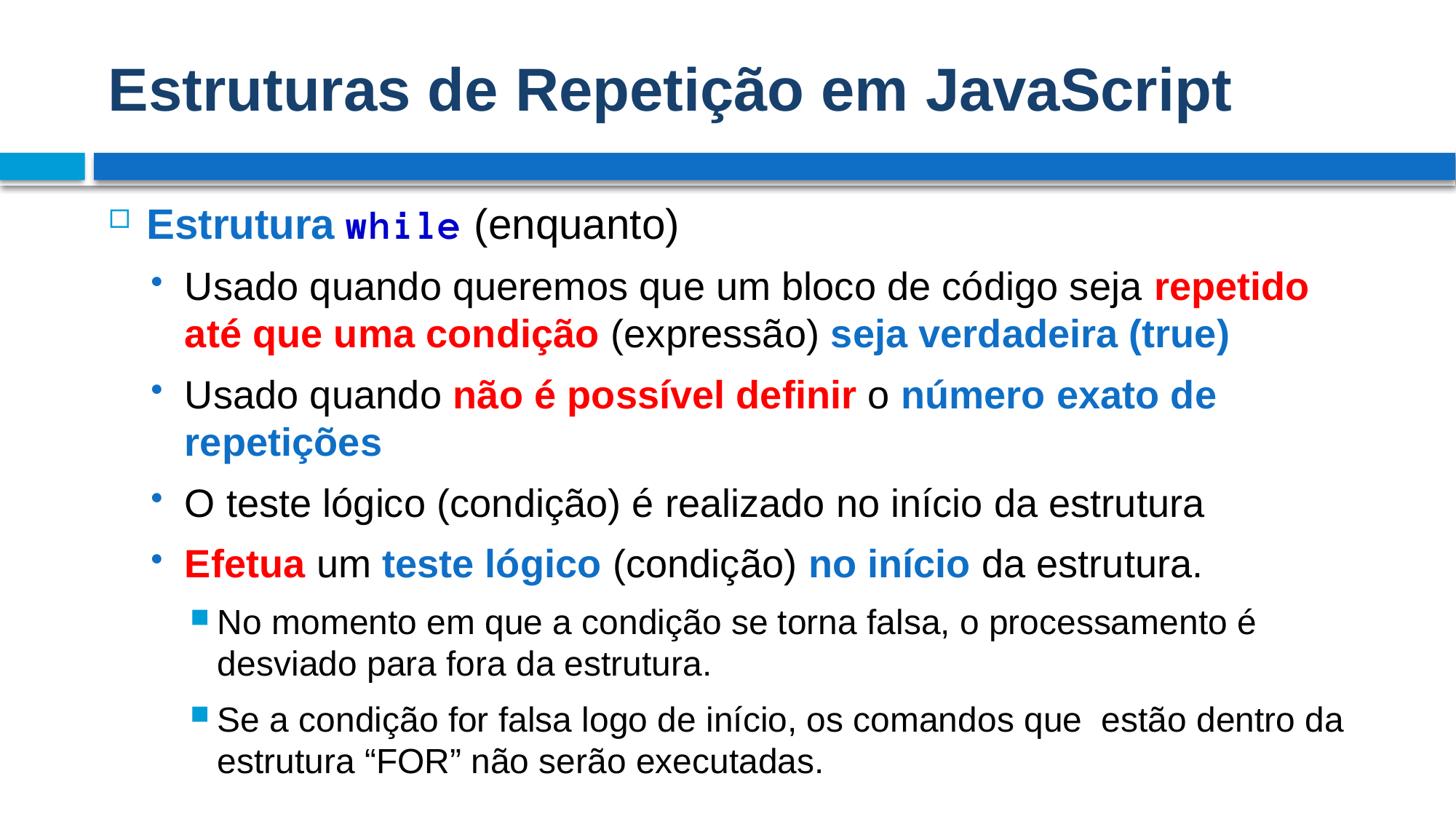

# Estruturas de Repetição em JavaScript
3
Estrutura while (enquanto)
Usado quando queremos que um bloco de código seja repetido até que uma condição (expressão) seja verdadeira (true)
Usado quando não é possível definir o número exato de repetições
O teste lógico (condição) é realizado no início da estrutura
Efetua um teste lógico (condição) no início da estrutura.
No momento em que a condição se torna falsa, o processamento é desviado para fora da estrutura.
Se a condição for falsa logo de início, os comandos que  estão dentro da estrutura “FOR” não serão executadas.